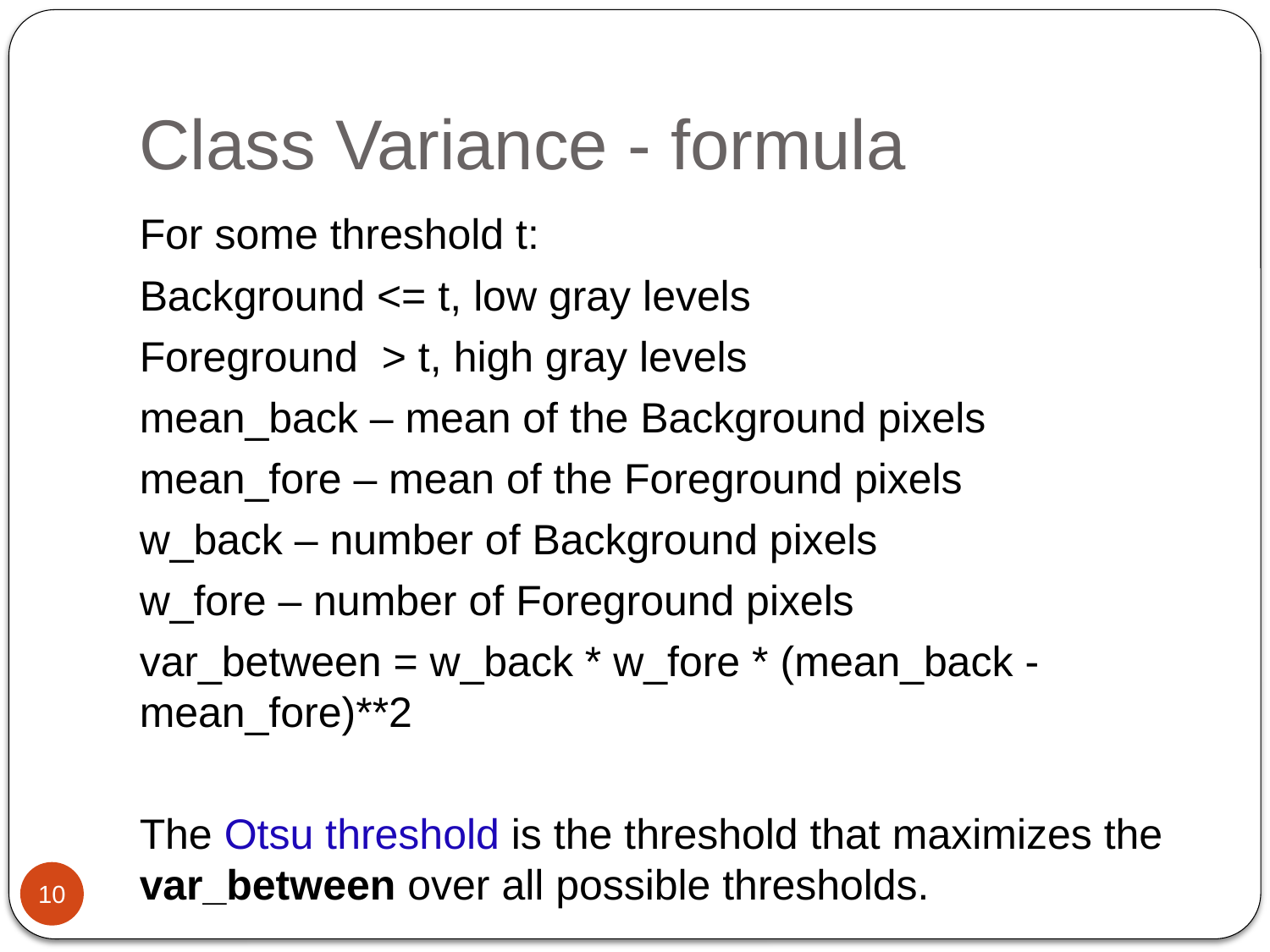

# Class Variance - formula
For some threshold t:
Background <= t, low gray levels
Foreground  > t, high gray levels
mean_back – mean of the Background pixels
mean_fore – mean of the Foreground pixels
w_back – number of Background pixels
w_fore – number of Foreground pixels
var_between = w_back * w_fore * (mean_back - mean_fore)**2

The Otsu threshold is the threshold that maximizes the var_between over all possible thresholds.

10